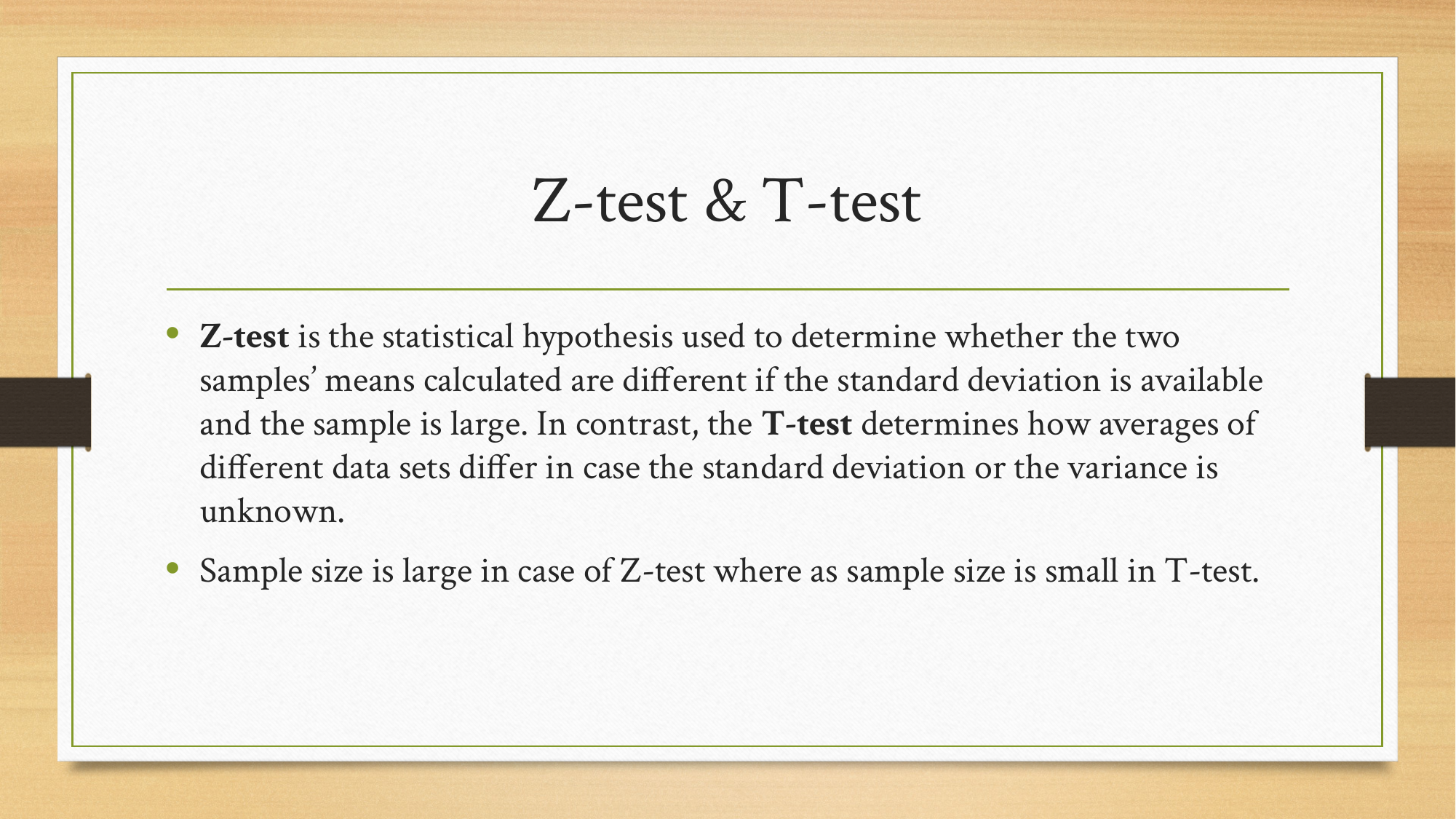

# Z-test & T-test
Z-test is the statistical hypothesis used to determine whether the two samples’ means calculated are different if the standard deviation is available and the sample is large. In contrast, the T-test determines how averages of different data sets differ in case the standard deviation or the variance is unknown.
Sample size is large in case of Z-test where as sample size is small in T-test.